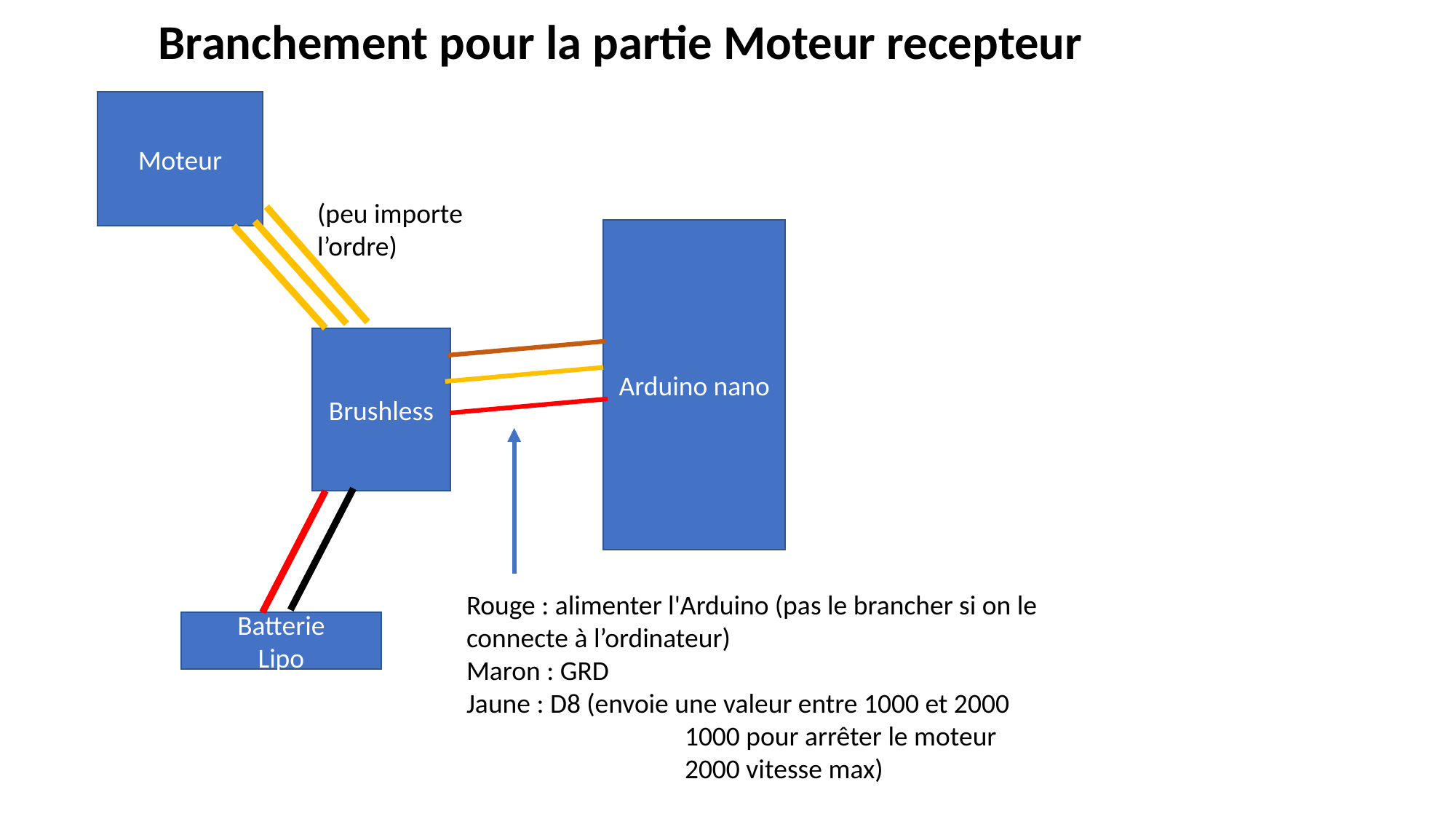

Branchement pour la partie Moteur recepteur
Moteur
(peu importe l’ordre)
Arduino nano
Brushless
Rouge : alimenter l'Arduino (pas le brancher si on le connecte à l’ordinateur)
Maron : GRD
Jaune : D8 (envoie une valeur entre 1000 et 2000
		1000 pour arrêter le moteur
		2000 vitesse max)
Batterie
Lipo